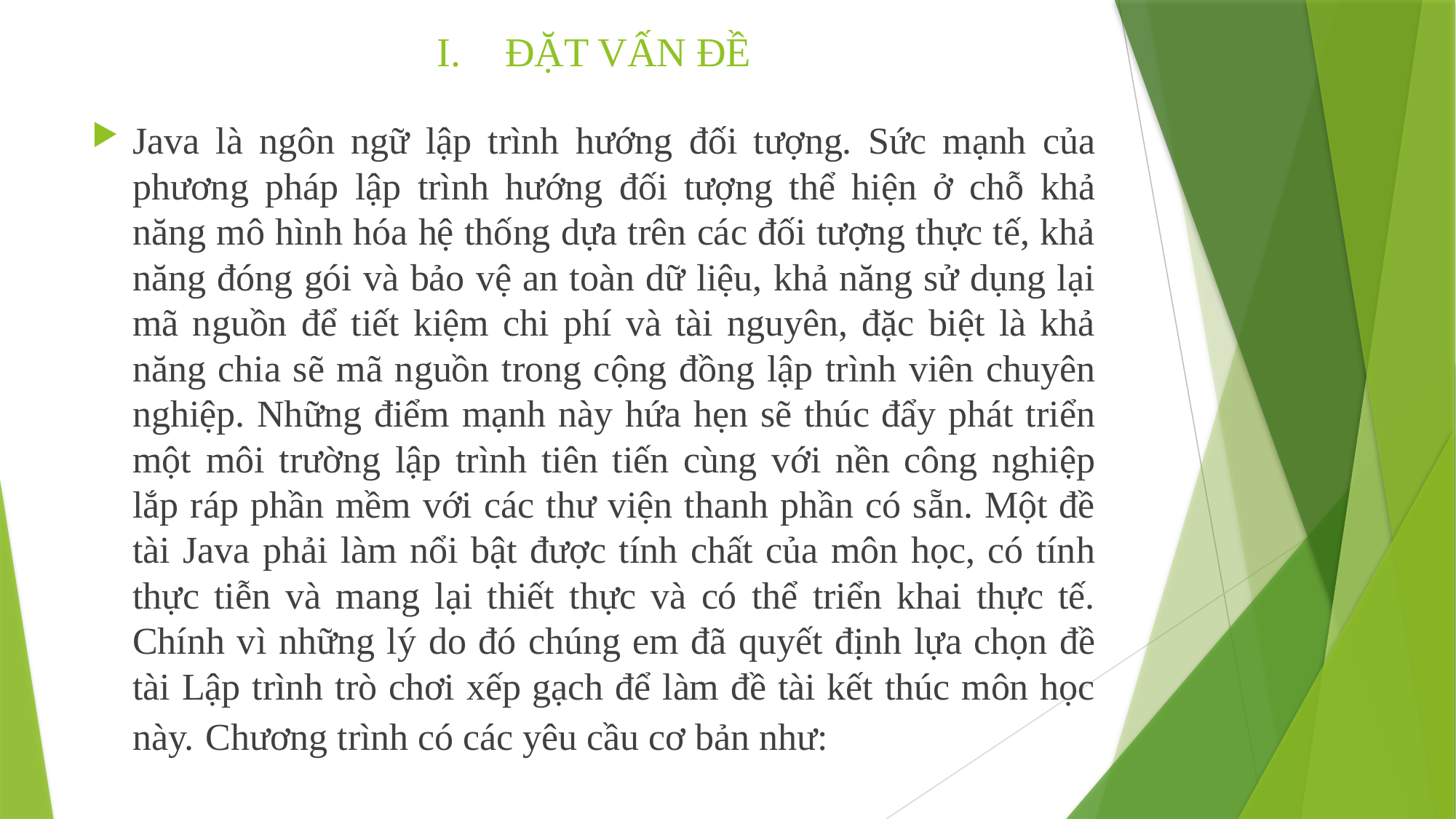

# ĐẶT VẤN ĐỀ
Java là ngôn ngữ lập trình hướng đối tượng. Sức mạnh của phương pháp lập trình hướng đối tượng thể hiện ở chỗ khả năng mô hình hóa hệ thống dựa trên các đối tượng thực tế, khả năng đóng gói và bảo vệ an toàn dữ liệu, khả năng sử dụng lại mã nguồn để tiết kiệm chi phí và tài nguyên, đặc biệt là khả năng chia sẽ mã nguồn trong cộng đồng lập trình viên chuyên nghiệp. Những điểm mạnh này hứa hẹn sẽ thúc đẩy phát triển một môi trường lập trình tiên tiến cùng với nền công nghiệp lắp ráp phần mềm với các thư viện thanh phần có sẵn. Một đề tài Java phải làm nổi bật được tính chất của môn học, có tính thực tiễn và mang lại thiết thực và có thể triển khai thực tế. Chính vì những lý do đó chúng em đã quyết định lựa chọn đề tài Lập trình trò chơi xếp gạch để làm đề tài kết thúc môn học này. Chương trình có các yêu cầu cơ bản như: